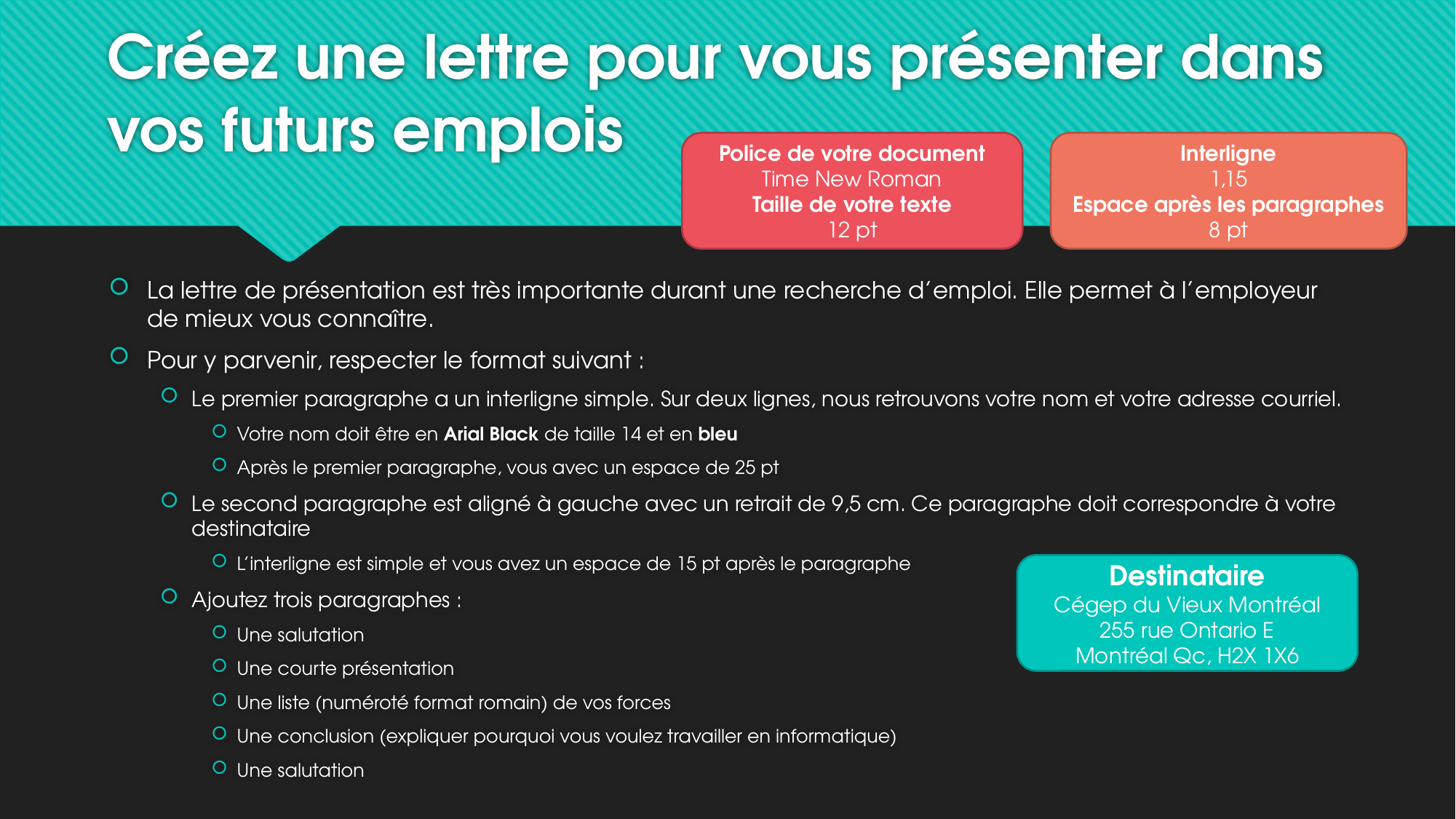

# Créez une lettre pour vous présenter dans vos futurs emplois
Interligne
1,15
Espace après les paragraphes
8 pt
Police de votre document
Time New Roman
Taille de votre texte
12 pt
La lettre de présentation est très importante durant une recherche d’emploi. Elle permet à l’employeur de mieux vous connaître.
Pour y parvenir, respecter le format suivant :
Le premier paragraphe a un interligne simple. Sur deux lignes, nous retrouvons votre nom et votre adresse courriel.
Votre nom doit être en Arial Black de taille 14 et en bleu
Après le premier paragraphe, vous avec un espace de 25 pt
Le second paragraphe est aligné à gauche avec un retrait de 9,5 cm. Ce paragraphe doit correspondre à votre destinataire
L’interligne est simple et vous avez un espace de 15 pt après le paragraphe
Ajoutez trois paragraphes :
Une salutation
Une courte présentation
Une liste (numéroté format romain) de vos forces
Une conclusion (expliquer pourquoi vous voulez travailler en informatique)
Une salutation
Destinataire
Cégep du Vieux Montréal
255 rue Ontario E
Montréal Qc, H2X 1X6